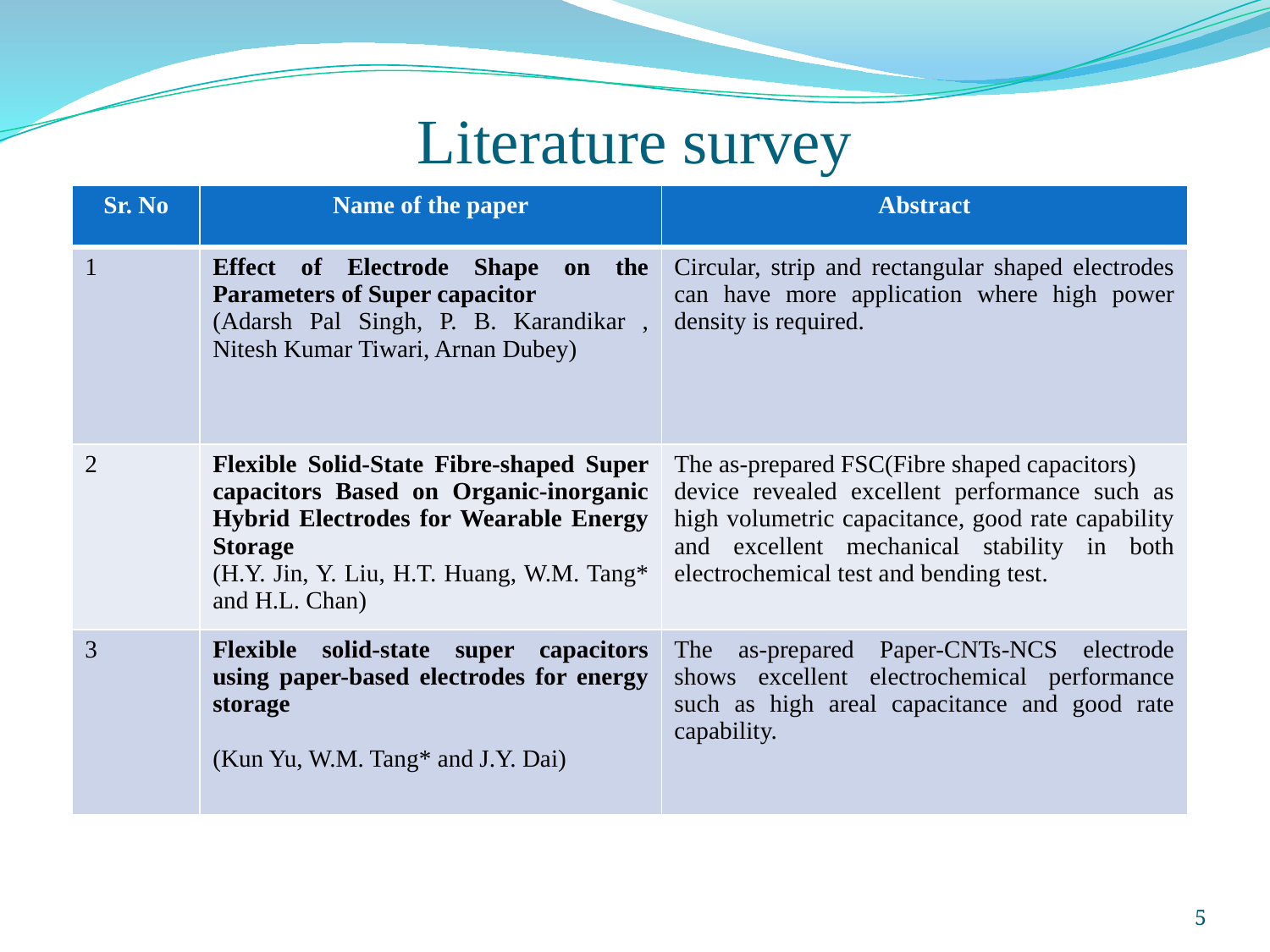

# Literature survey
| Sr. No | Name of the paper | Abstract |
| --- | --- | --- |
| 1 | Effect of Electrode Shape on the Parameters of Super capacitor (Adarsh Pal Singh, P. B. Karandikar , Nitesh Kumar Tiwari, Arnan Dubey) | Circular, strip and rectangular shaped electrodes can have more application where high power density is required. |
| 2 | Flexible Solid-State Fibre-shaped Super capacitors Based on Organic-inorganic Hybrid Electrodes for Wearable Energy Storage (H.Y. Jin, Y. Liu, H.T. Huang, W.M. Tang\* and H.L. Chan) | The as-prepared FSC(Fibre shaped capacitors) device revealed excellent performance such as high volumetric capacitance, good rate capability and excellent mechanical stability in both electrochemical test and bending test. |
| 3 | Flexible solid-state super capacitors using paper-based electrodes for energy storage (Kun Yu, W.M. Tang\* and J.Y. Dai) | The as-prepared Paper-CNTs-NCS electrode shows excellent electrochemical performance such as high areal capacitance and good rate capability. |
5